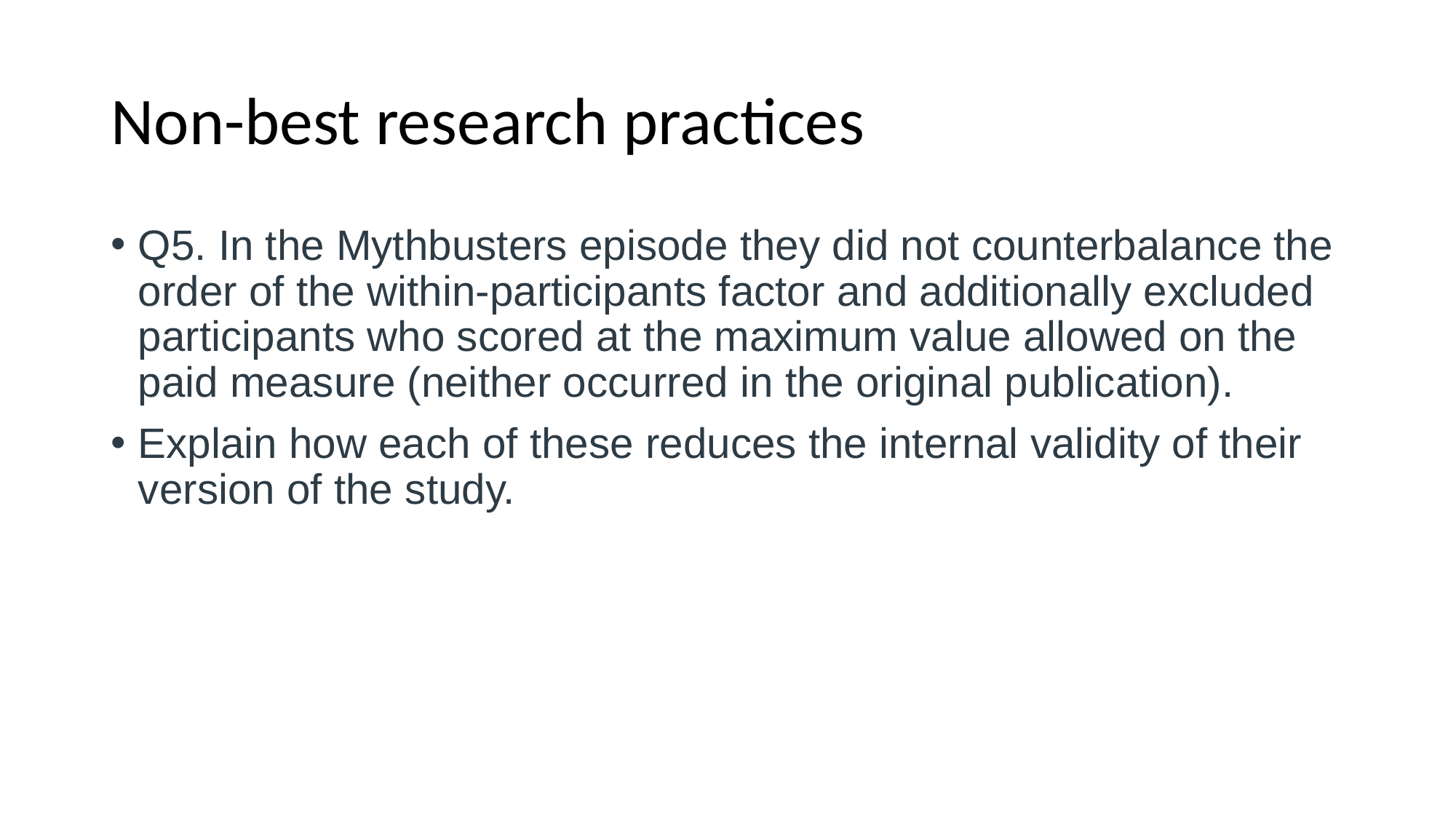

# Non-best research practices
Q5. In the Mythbusters episode they did not counterbalance the order of the within-participants factor and additionally excluded participants who scored at the maximum value allowed on the paid measure (neither occurred in the original publication).
Explain how each of these reduces the internal validity of their version of the study.